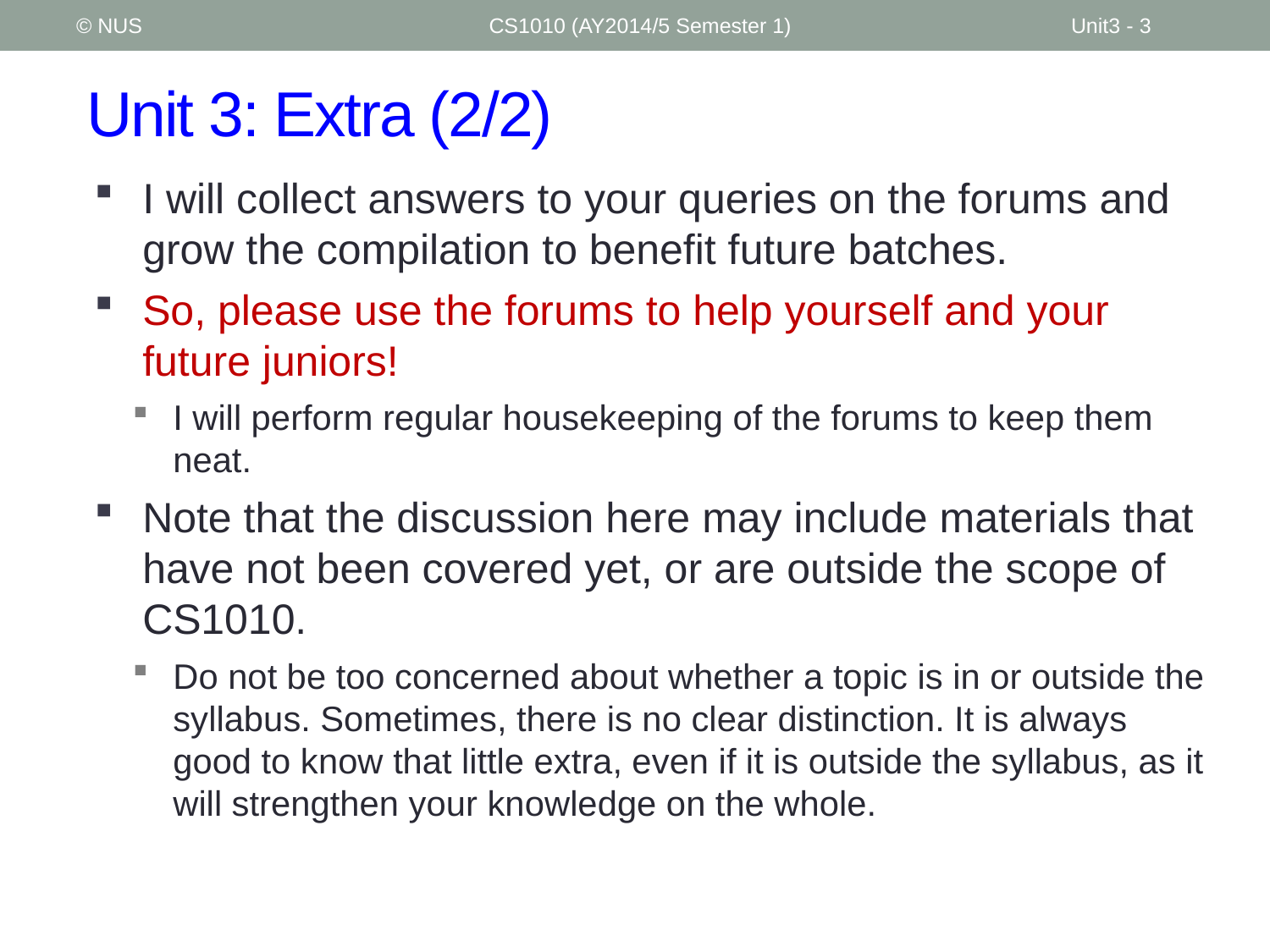

© NUS
CS1010 (AY2014/5 Semester 1)
Unit3 - 3
# Unit 3: Extra (2/2)
I will collect answers to your queries on the forums and grow the compilation to benefit future batches.
So, please use the forums to help yourself and your future juniors!
I will perform regular housekeeping of the forums to keep them neat.
Note that the discussion here may include materials that have not been covered yet, or are outside the scope of CS1010.
Do not be too concerned about whether a topic is in or outside the syllabus. Sometimes, there is no clear distinction. It is always good to know that little extra, even if it is outside the syllabus, as it will strengthen your knowledge on the whole.